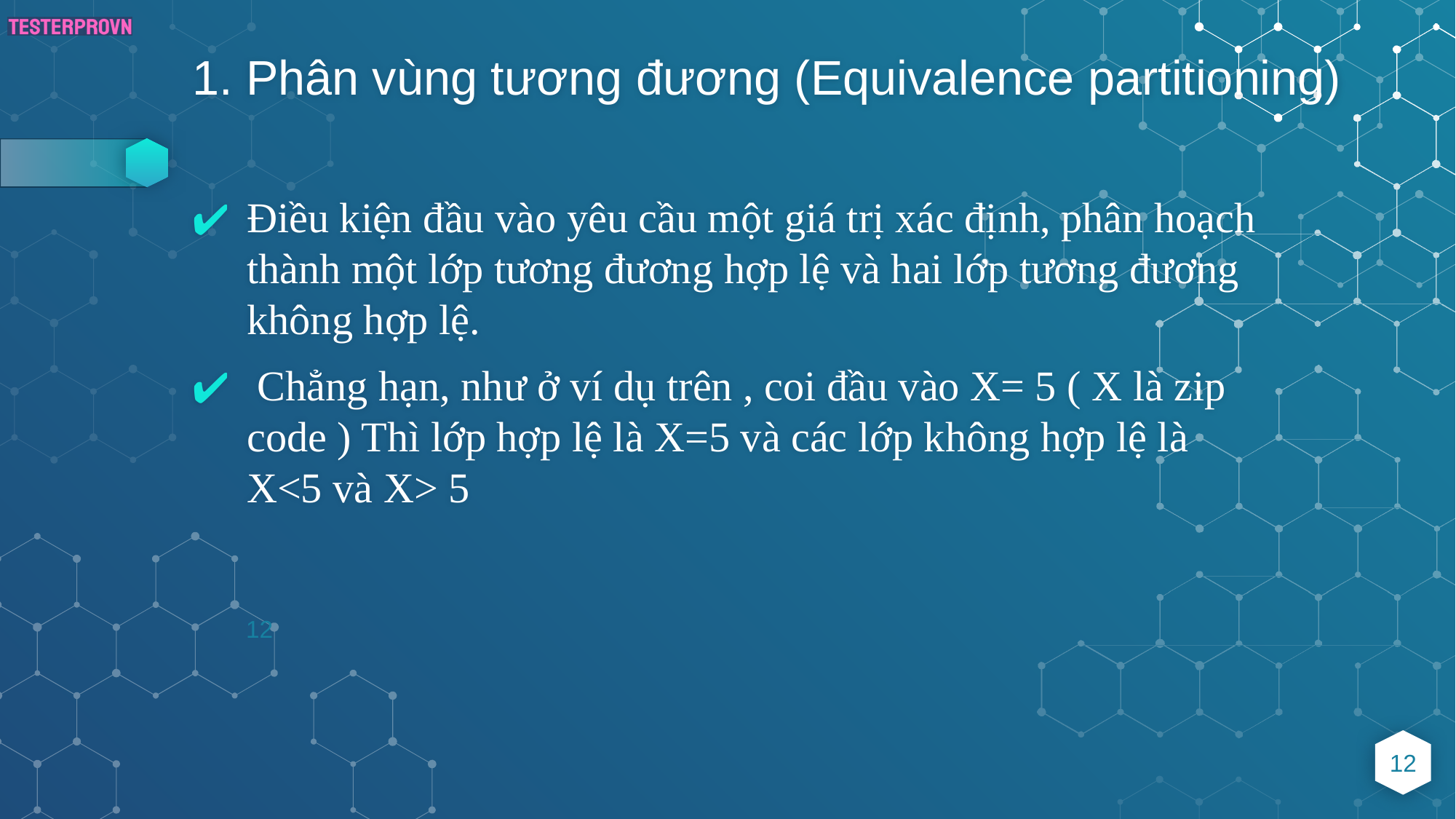

# 1. Phân vùng tương đương (Equivalence partitioning)
Điều kiện đầu vào yêu cầu một giá trị xác định, phân hoạch thành một lớp tương đương hợp lệ và hai lớp tương đương không hợp lệ.
 Chẳng hạn, như ở ví dụ trên , coi đầu vào X= 5 ( X là zip code ) Thì lớp hợp lệ là X=5 và các lớp không hợp lệ là X<5 và X> 5

12